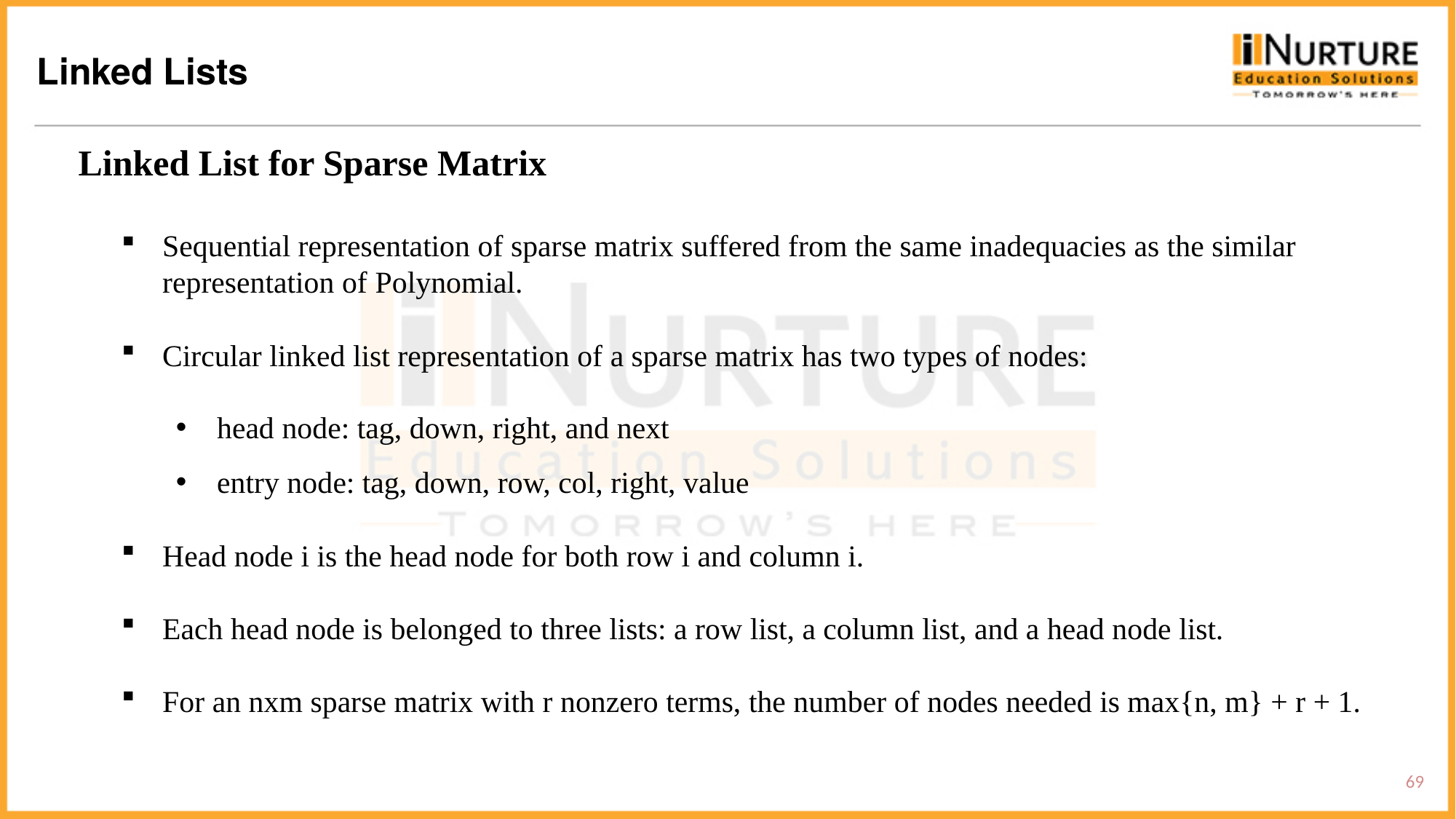

Linked Lists
Linked List for Sparse Matrix

Sequential representation of sparse matrix suffered from the same inadequacies as the similar representation of Polynomial.

Circular linked list representation of a sparse matrix has two types of nodes:

head node: tag, down, right, and next
entry node: tag, down, row, col, right, value

Head node i is the head node for both row i and column i.

Each head node is belonged to three lists: a row list, a column list, and a head node list.

For an nxm sparse matrix with r nonzero terms, the number of nodes needed is max{n, m} + r + 1.
69